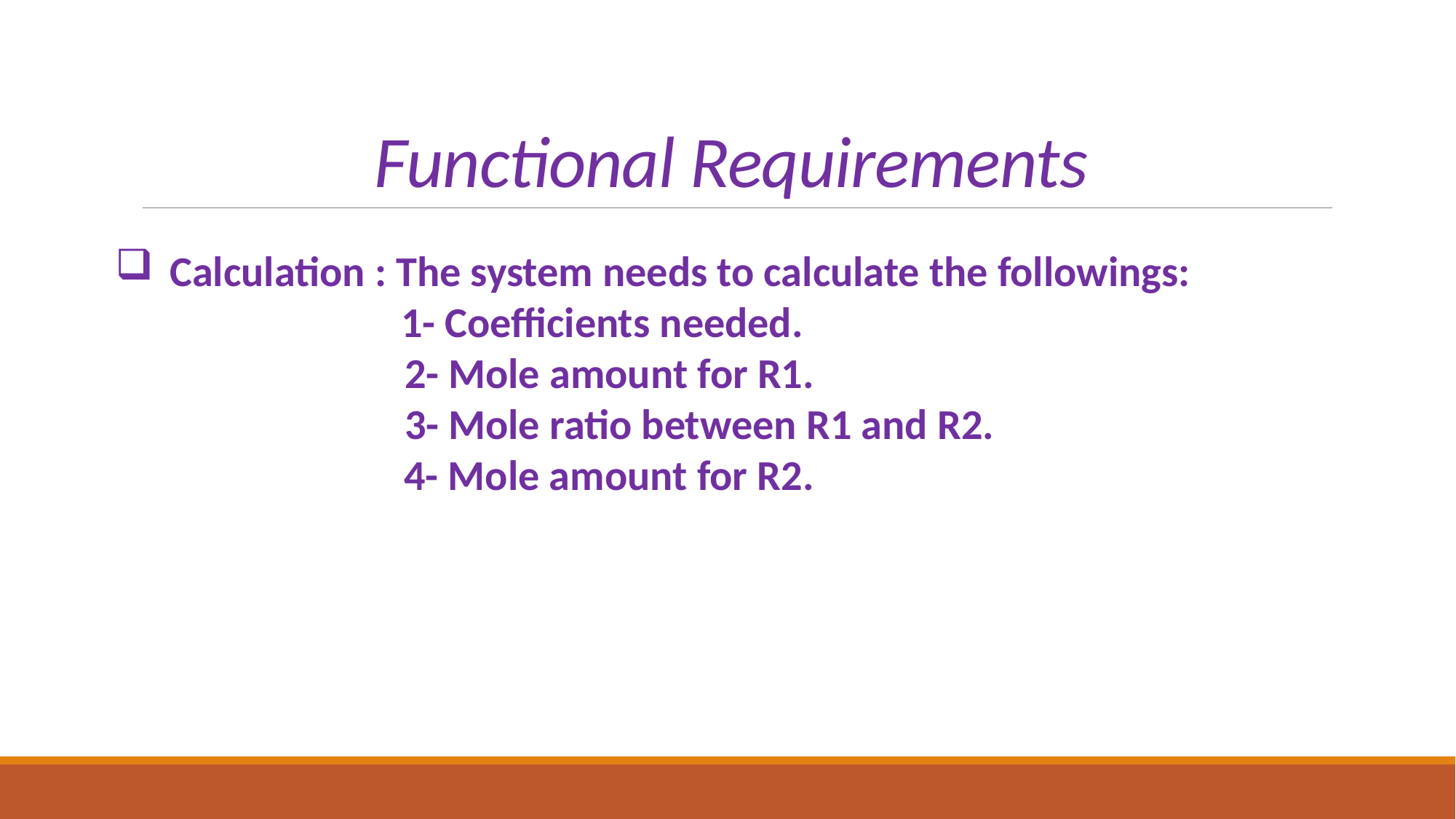

# Functional Requirements
Calculation : The system needs to calculate the followings:
                        1- Coefficients needed.
                              2- Mole amount for R1.
                              3- Mole ratio between R1 and R2.
                              4- Mole amount for R2.